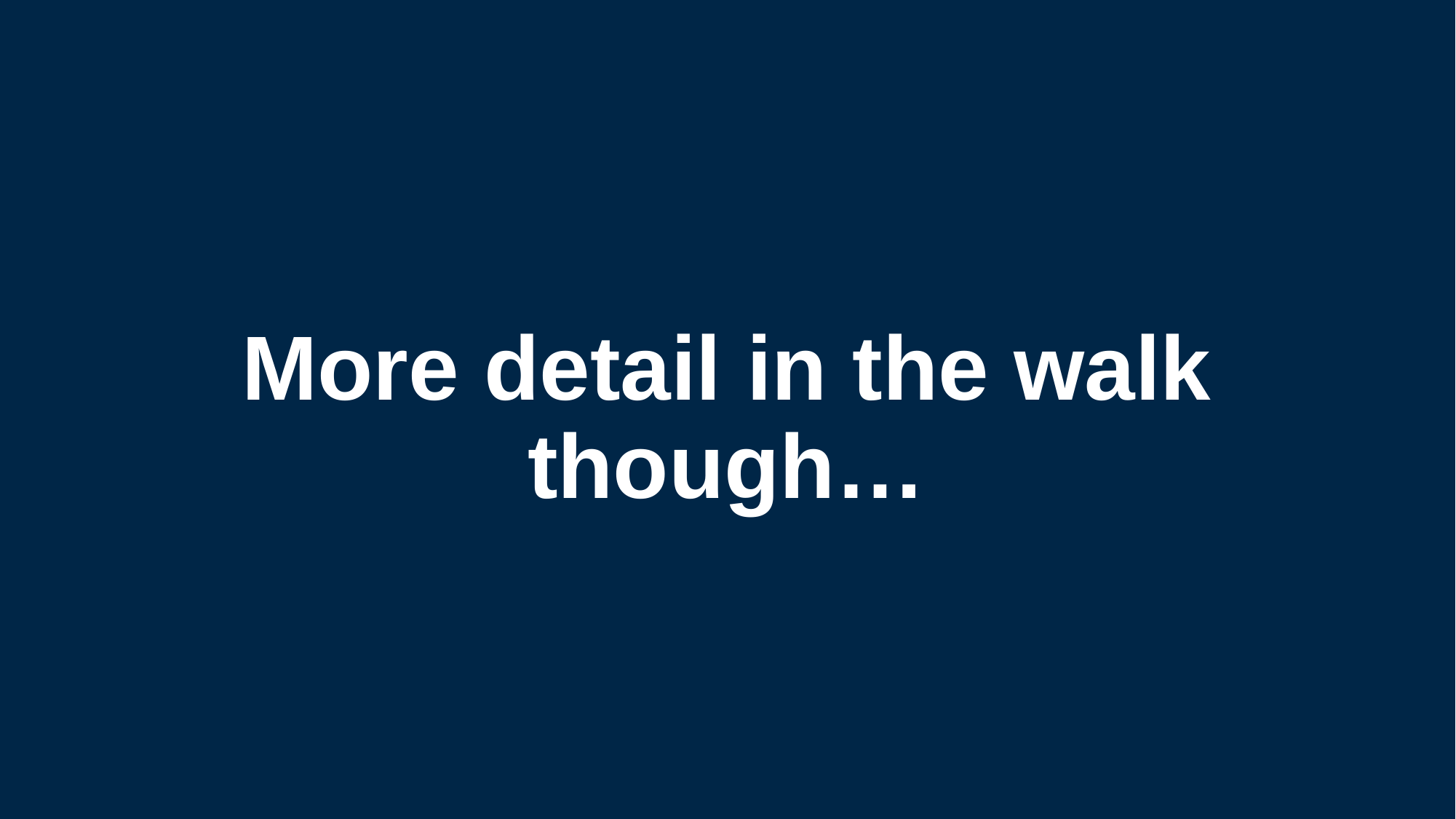

# More detail in the walk though…